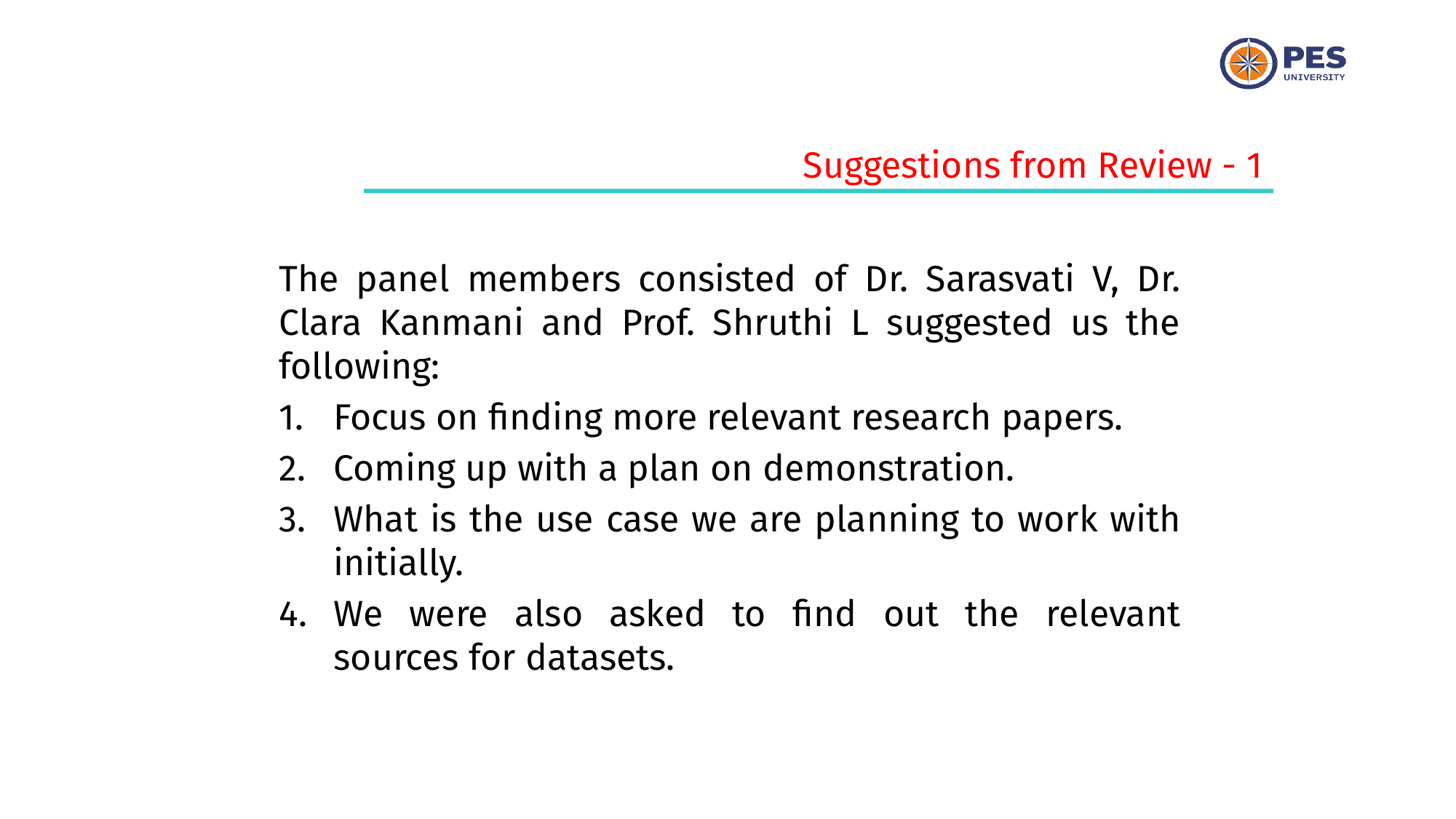

Suggestions from Review - 1

The panel members consisted of Dr. Sarasvati V, Dr. Clara Kanmani and Prof. Shruthi L suggested us the following:
Focus on finding more relevant research papers.
Coming up with a plan on demonstration.
What is the use case we are planning to work with initially.
We were also asked to find out the relevant sources for datasets.